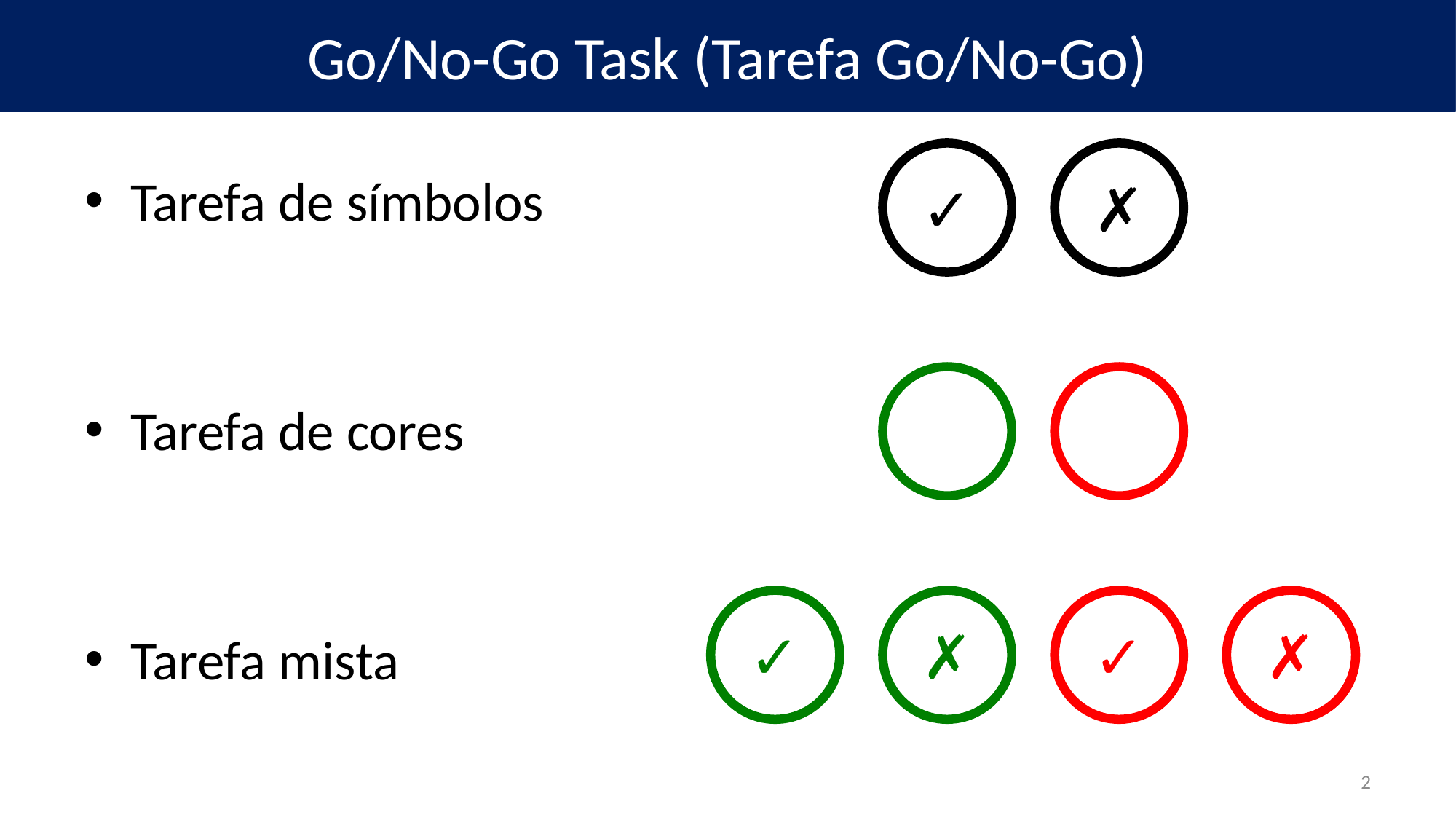

Go/No-Go Task (Tarefa Go/No-Go)
✓
✗
Tarefa de símbolos

Tarefa de cores

Tarefa mista

✓
✗
✓
✗
2